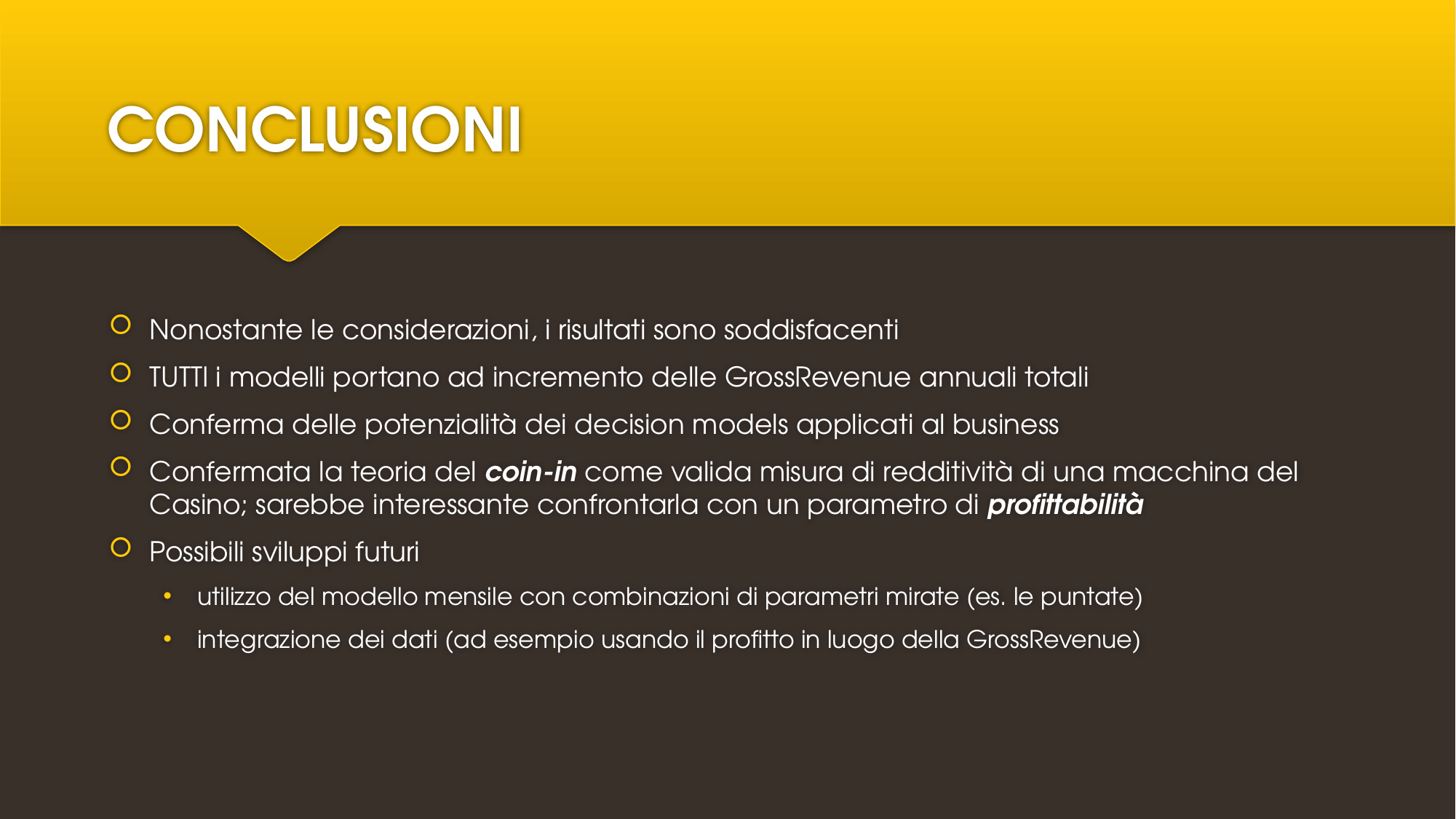

# CONCLUSIONI
Nonostante le considerazioni, i risultati sono soddisfacenti
TUTTI i modelli portano ad incremento delle GrossRevenue annuali totali
Conferma delle potenzialità dei decision models applicati al business
Confermata la teoria del coin-in come valida misura di redditività di una macchina del Casino; sarebbe interessante confrontarla con un parametro di profittabilità
Possibili sviluppi futuri
utilizzo del modello mensile con combinazioni di parametri mirate (es. le puntate)
integrazione dei dati (ad esempio usando il profitto in luogo della GrossRevenue)